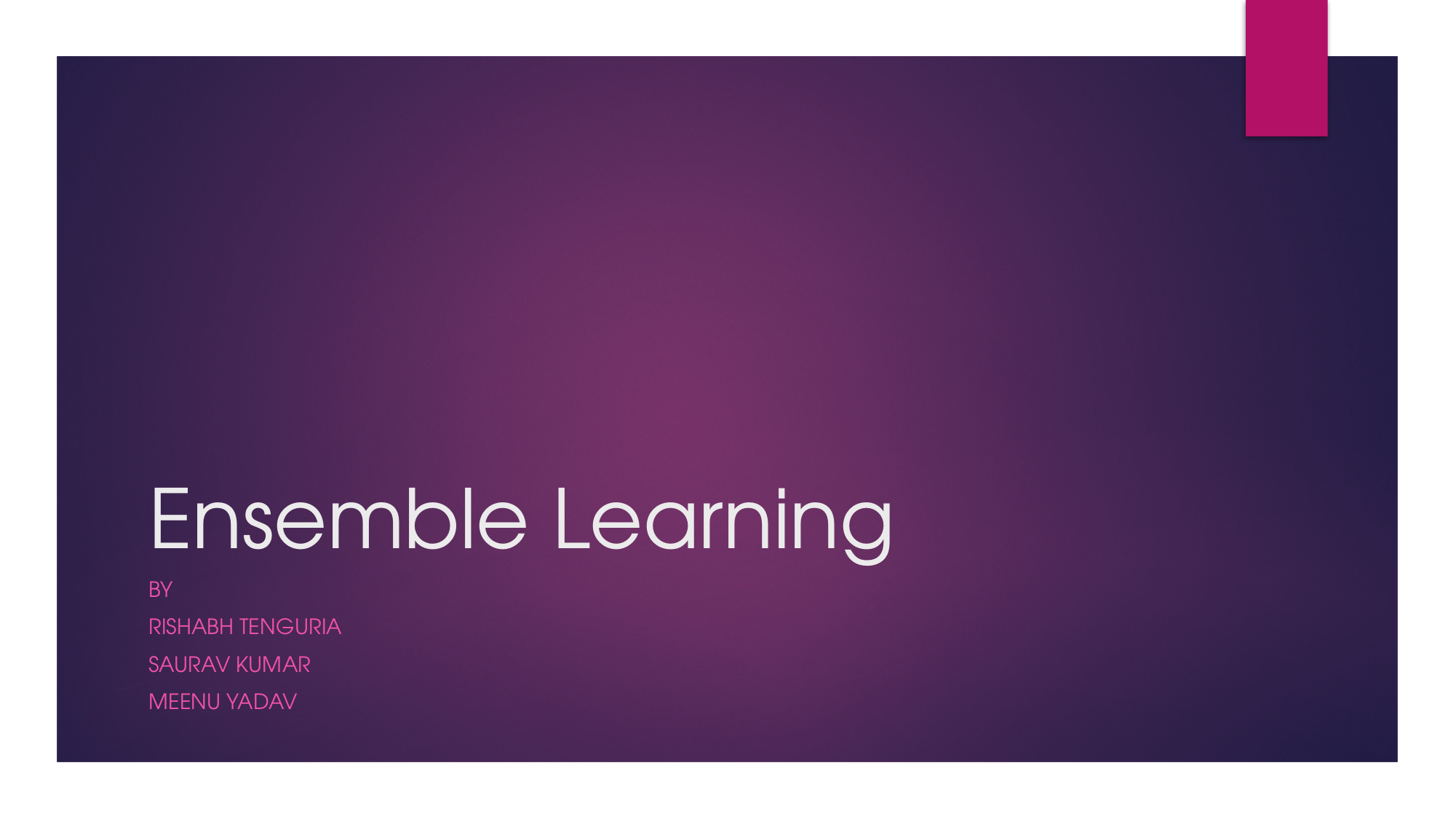

# Ensemble Learning
By
Rishabh TenGuria
Saurav Kumar
Meenu Yadav